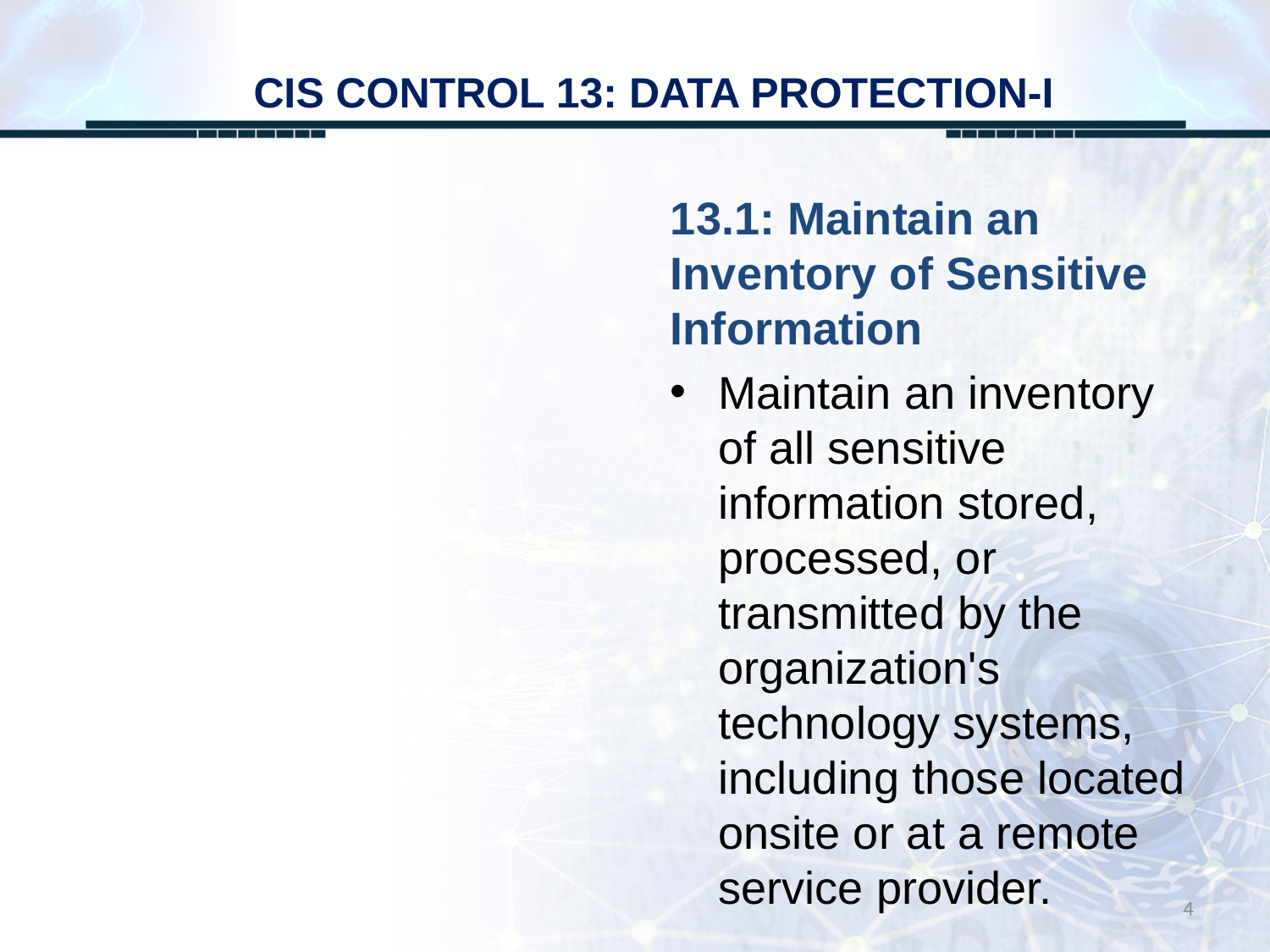

# CIS CONTROL 13: DATA PROTECTION-I
13.1: Maintain an Inventory of Sensitive Information
Maintain an inventory of all sensitive information stored, processed, or transmitted by the organization's technology systems, including those located onsite or at a remote service provider.
4